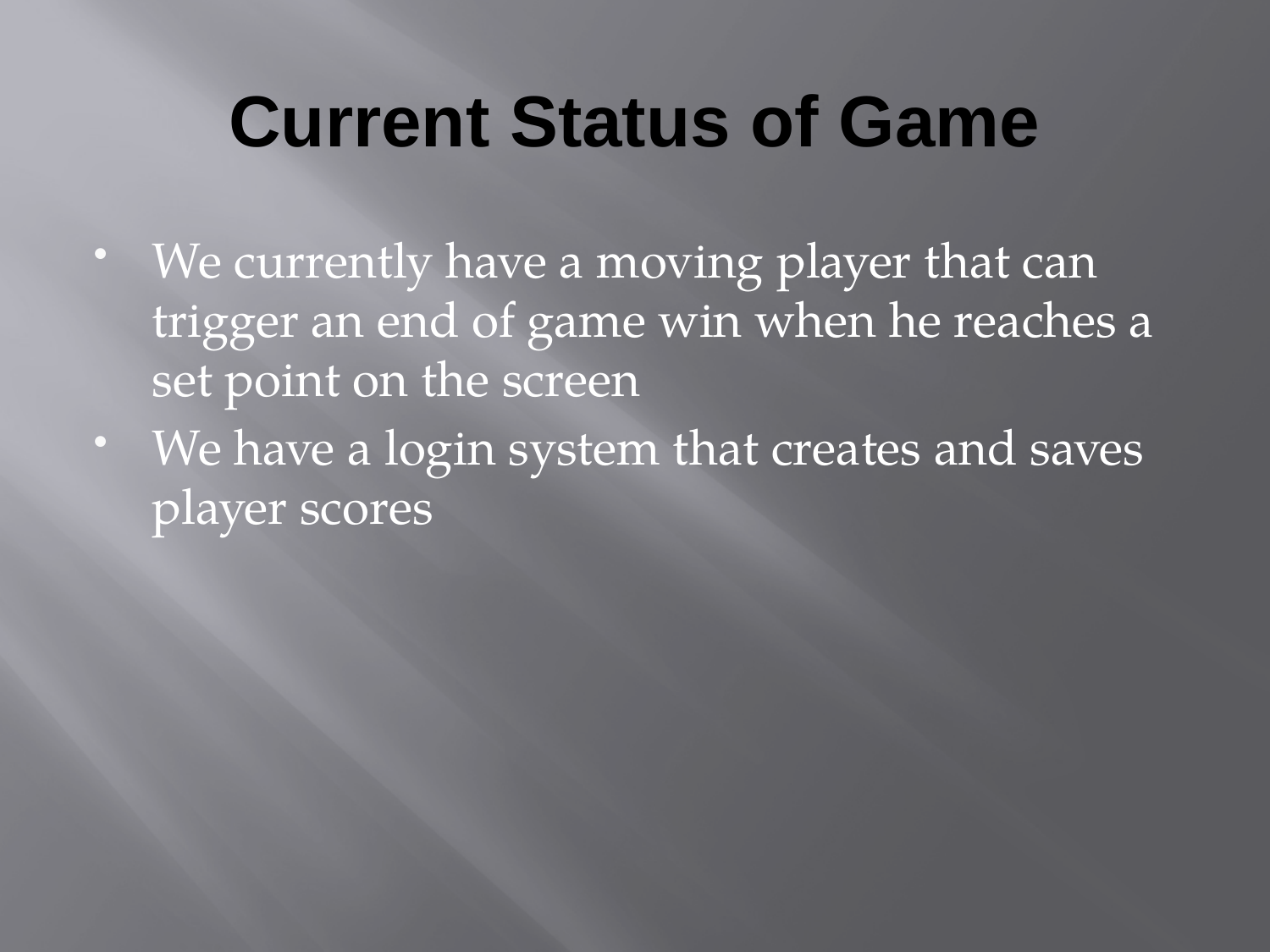

# Current Status of Game
We currently have a moving player that can trigger an end of game win when he reaches a set point on the screen
We have a login system that creates and saves player scores